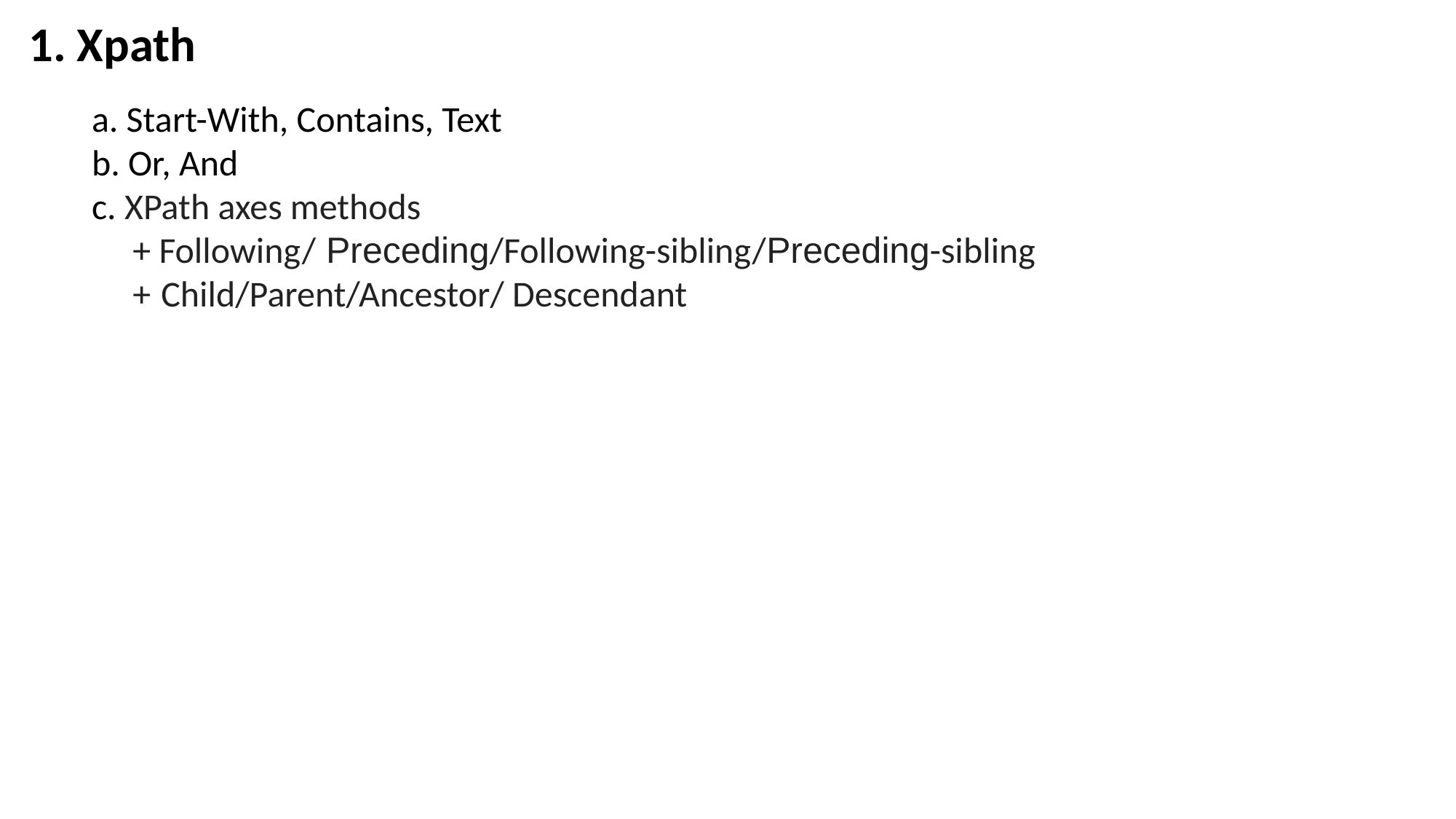

1. Xpath
a. Start-With, Contains, Text
b. Or, And
c. XPath axes methods
     + Following/ Preceding/Following-sibling/Preceding-sibling
     + Child/Parent/Ancestor/ Descendant